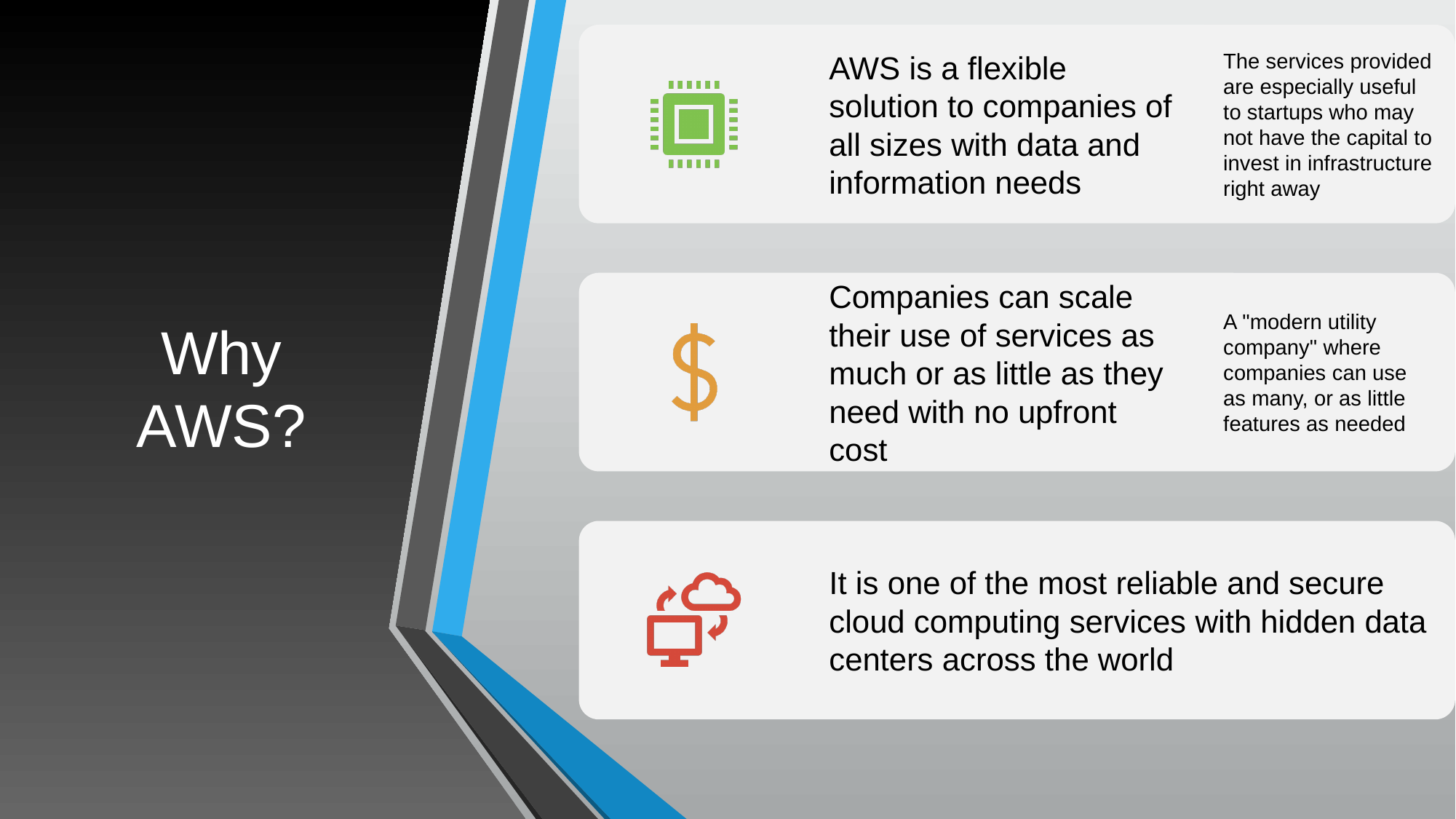

AWS is a flexible solution to companies of all sizes with data and information needs
The services provided are especially useful to startups who may not have the capital to invest in infrastructure right away
Companies can scale their use of services as much or as little as they need with no upfront cost
A "modern utility company" where companies can use as many, or as little features as needed
It is one of the most reliable and secure cloud computing services with hidden data centers across the world
# Why AWS?